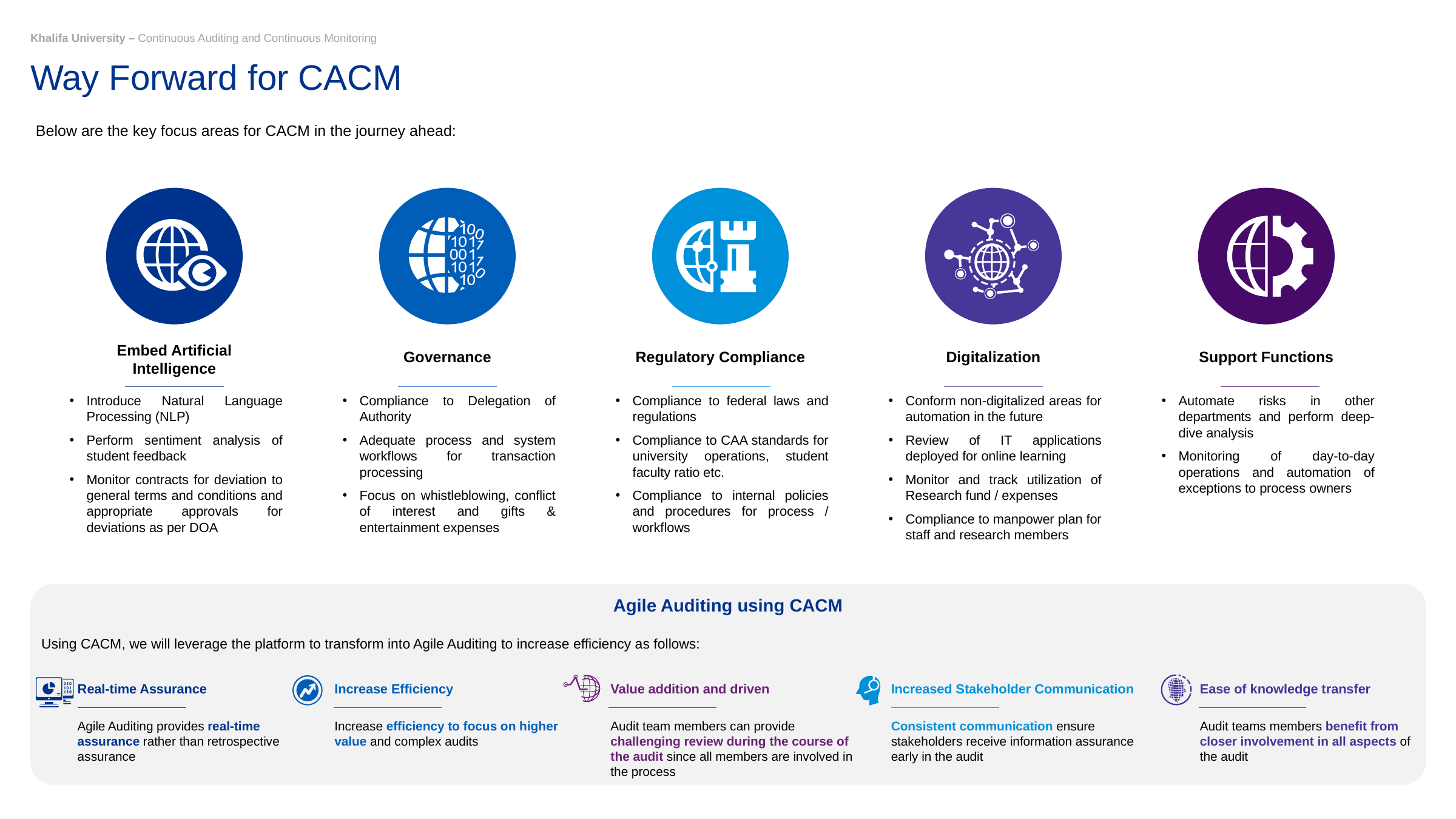

Khalifa University – Continuous Auditing and Continuous Monitoring
# Way Forward for CACM
Below are the key focus areas for CACM in the journey ahead:

Embed Artificial Intelligence
Governance
Regulatory Compliance
Digitalization
Support Functions
Introduce Natural Language Processing (NLP)
Perform sentiment analysis of student feedback
Monitor contracts for deviation to general terms and conditions and appropriate approvals for deviations as per DOA
Compliance to Delegation of Authority
Adequate process and system workflows for transaction processing
Focus on whistleblowing, conflict of interest and gifts & entertainment expenses
Compliance to federal laws and regulations
Compliance to CAA standards for university operations, student faculty ratio etc.
Compliance to internal policies and procedures for process / workflows
Conform non-digitalized areas for automation in the future
Review of IT applications deployed for online learning
Monitor and track utilization of Research fund / expenses
Compliance to manpower plan for staff and research members

Automate risks in other departments and perform deep-dive analysis
Monitoring of day-to-day operations and automation of exceptions to process owners

Agile Auditing using CACM
Using CACM, we will leverage the platform to transform into Agile Auditing to increase efficiency as follows:

Real-time Assurance
Increase Efficiency

Value addition and driven
Increased Stakeholder Communication
Ease of knowledge transfer

Agile Auditing provides real-time assurance rather than retrospective assurance
Increase efficiency to focus on higher value and complex audits
Audit team members can provide challenging review during the course of the audit since all members are involved in the process
Consistent communication ensure stakeholders receive information assurance early in the audit
Audit teams members benefit from closer involvement in all aspects of the audit